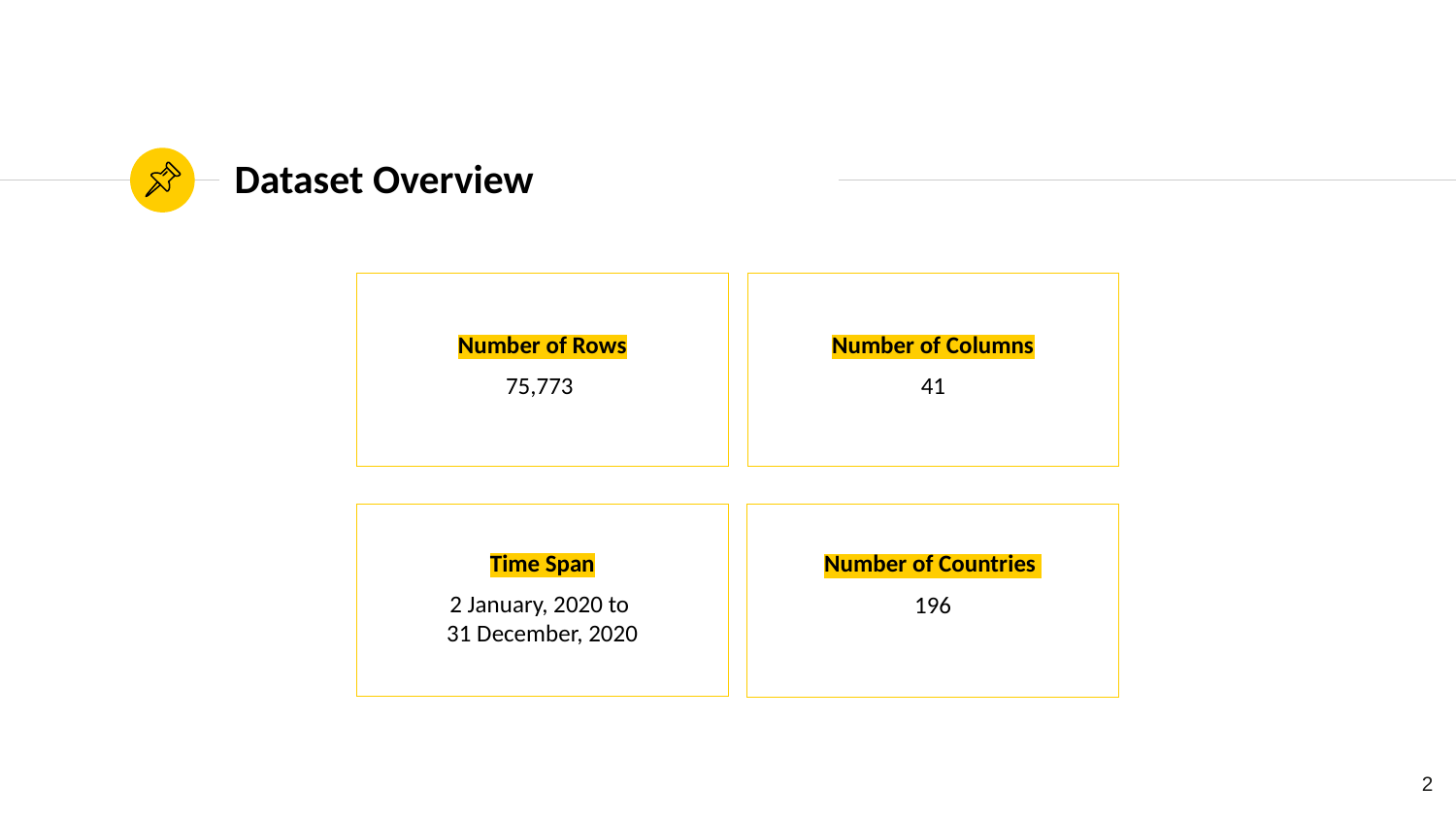

# Dataset Overview

Number of Rows
75,773

Number of Columns
41

Time Span
2 January, 2020 to 
31 December, 2020

Number of Countries
196

2